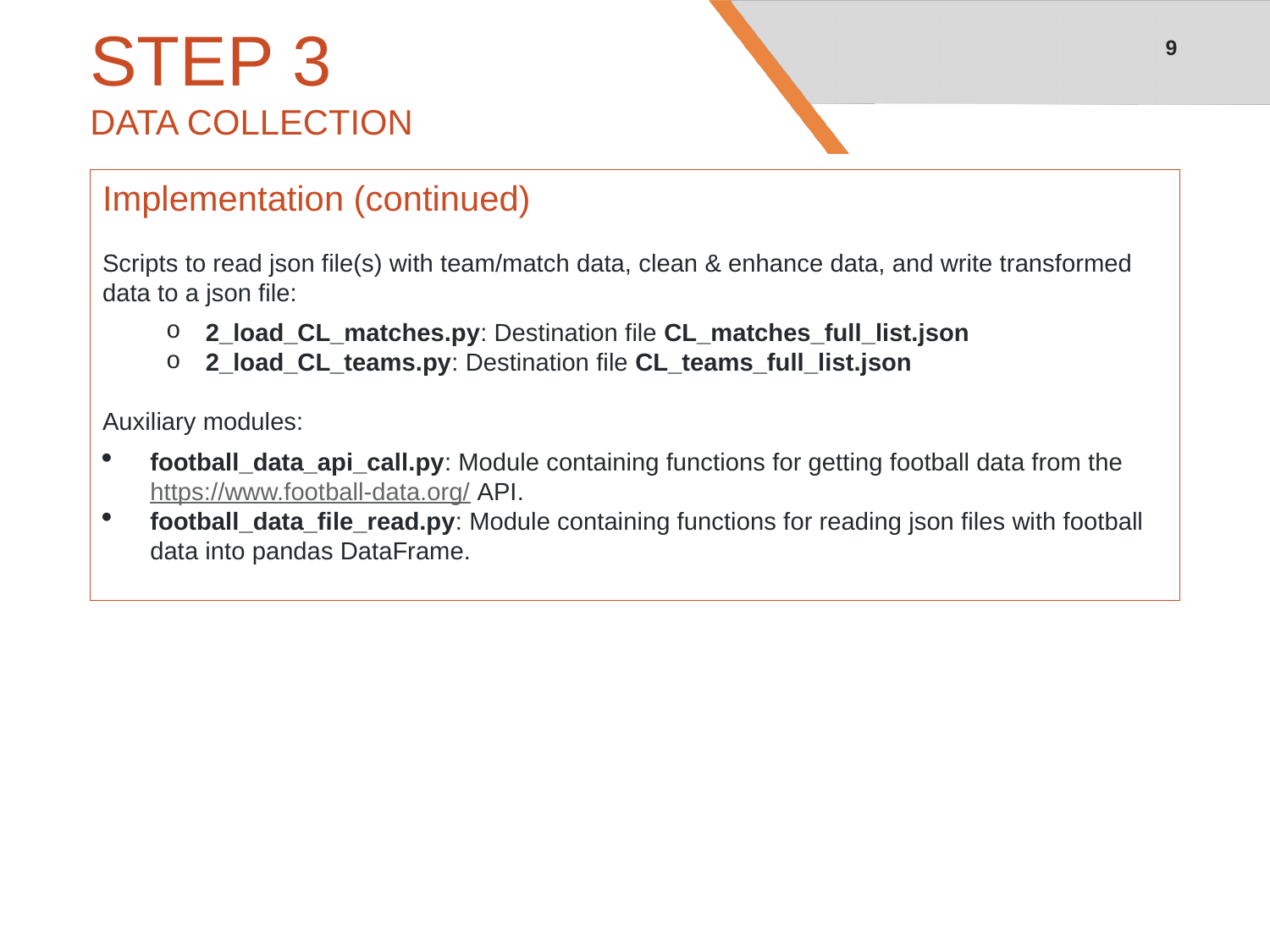

9
# STEP 3 DATA COLLECTION
Implementation (continued)

Scripts to read json file(s) with team/match data, clean & enhance data, and write transformed data to a json file:
2_load_CL_matches.py: Destination file CL_matches_full_list.json
2_load_CL_teams.py: Destination file CL_teams_full_list.json

Auxiliary modules:
football_data_api_call.py: Module containing functions for getting football data from the https://www.football-data.org/ API.
football_data_file_read.py: Module containing functions for reading json files with football data into pandas DataFrame.